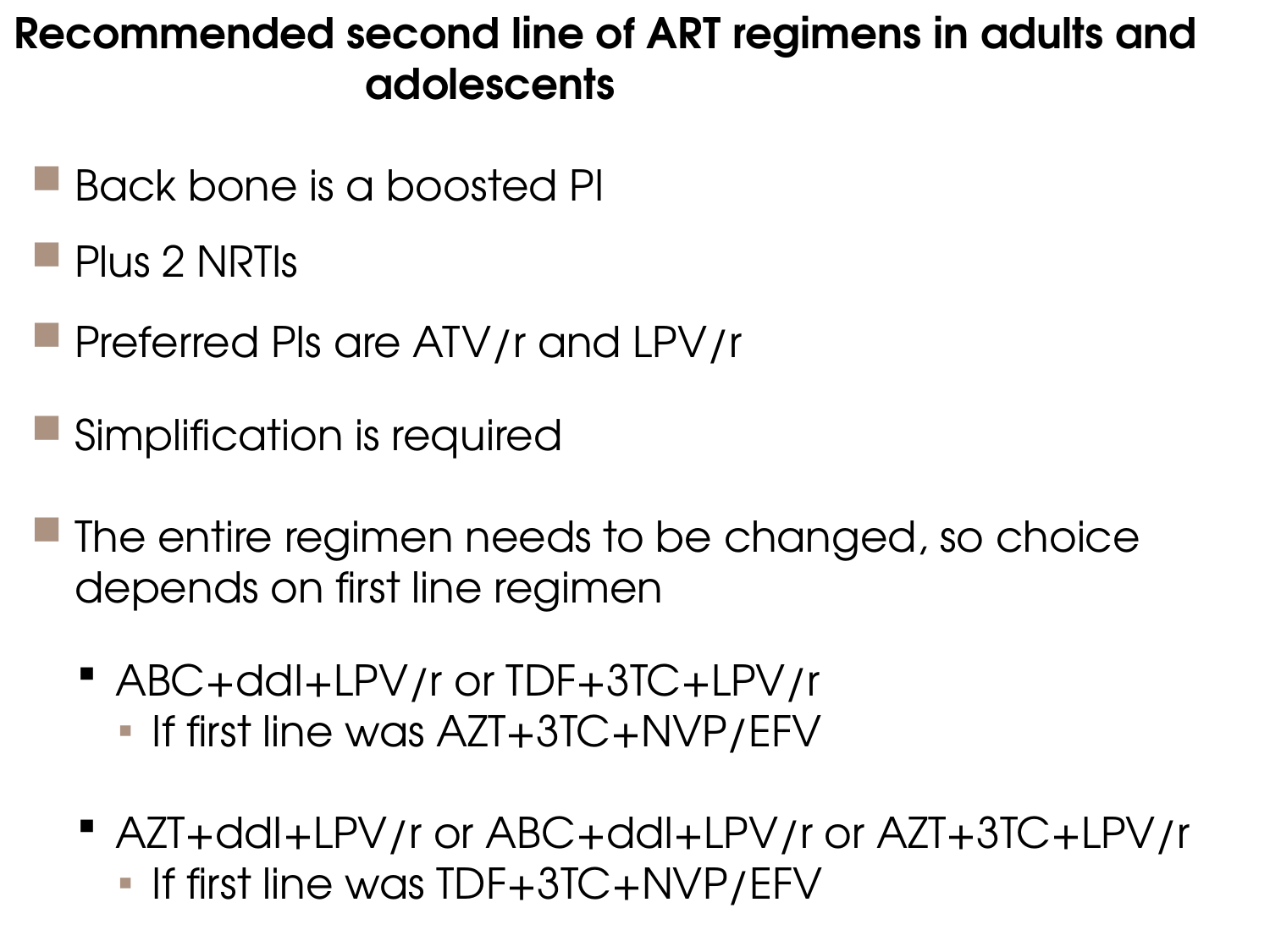

Recommended second line of ART regimens in adults and   	                   adolescents

Back bone is a boosted PI

Plus 2 NRTIs

Preferred PIs are ATV/r and LPV/r

Simplification is required

The entire regimen needs to be changed, so choice depends on first line regimen

ABC+ddI+LPV/r or TDF+3TC+LPV/r
If first line was AZT+3TC+NVP/EFV

AZT+ddI+LPV/r or ABC+ddI+LPV/r or AZT+3TC+LPV/r
If first line was TDF+3TC+NVP/EFV